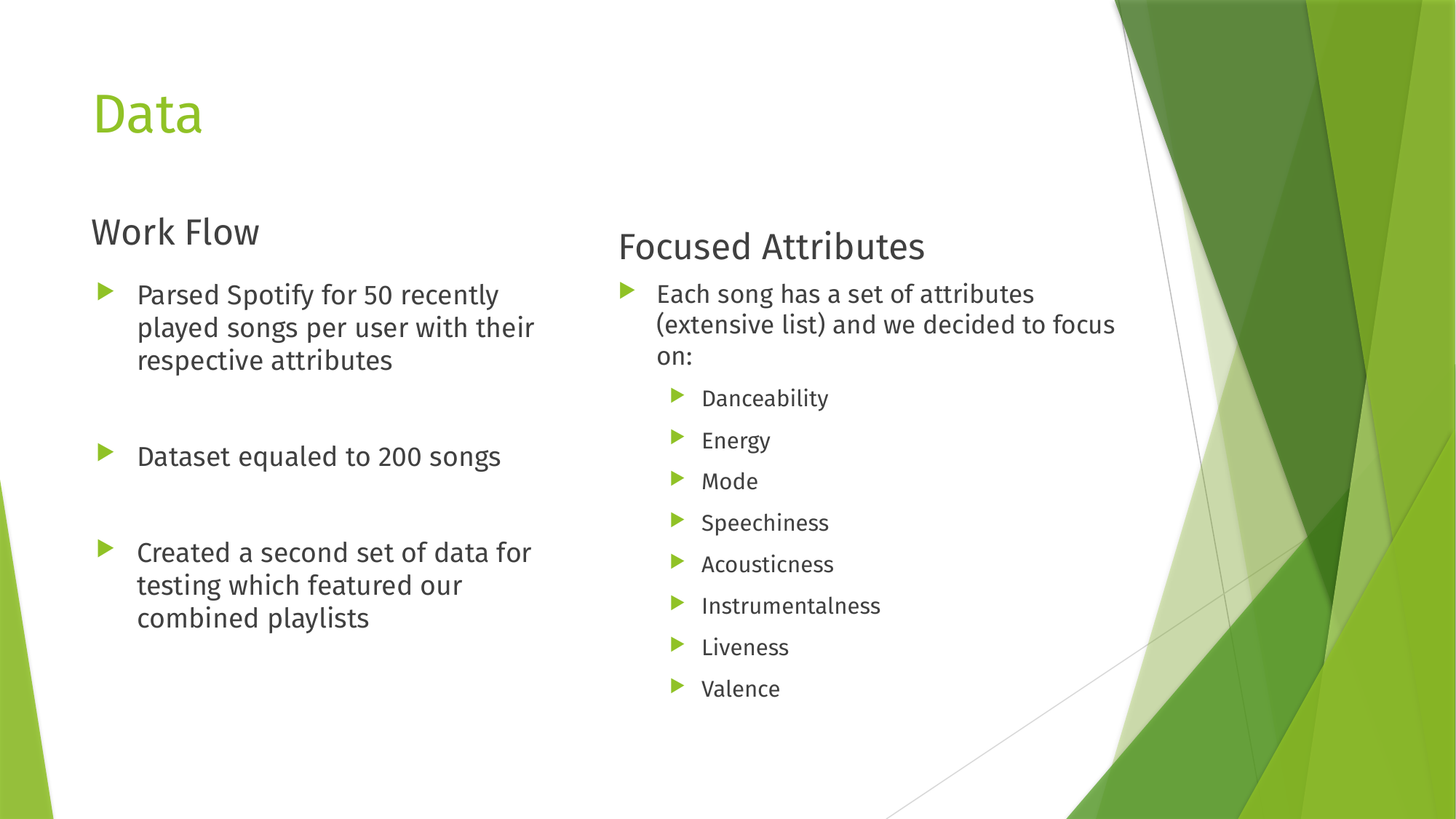

# Data
Work Flow
Focused Attributes
Parsed Spotify for 50 recently played songs per user with their respective attributes

Dataset equaled to 200 songs

Created a second set of data for testing which featured our combined playlists

Each song has a set of attributes (extensive list) and we decided to focus on:
Danceability
Energy
Mode
Speechiness
Acousticness
Instrumentalness
Liveness
Valence